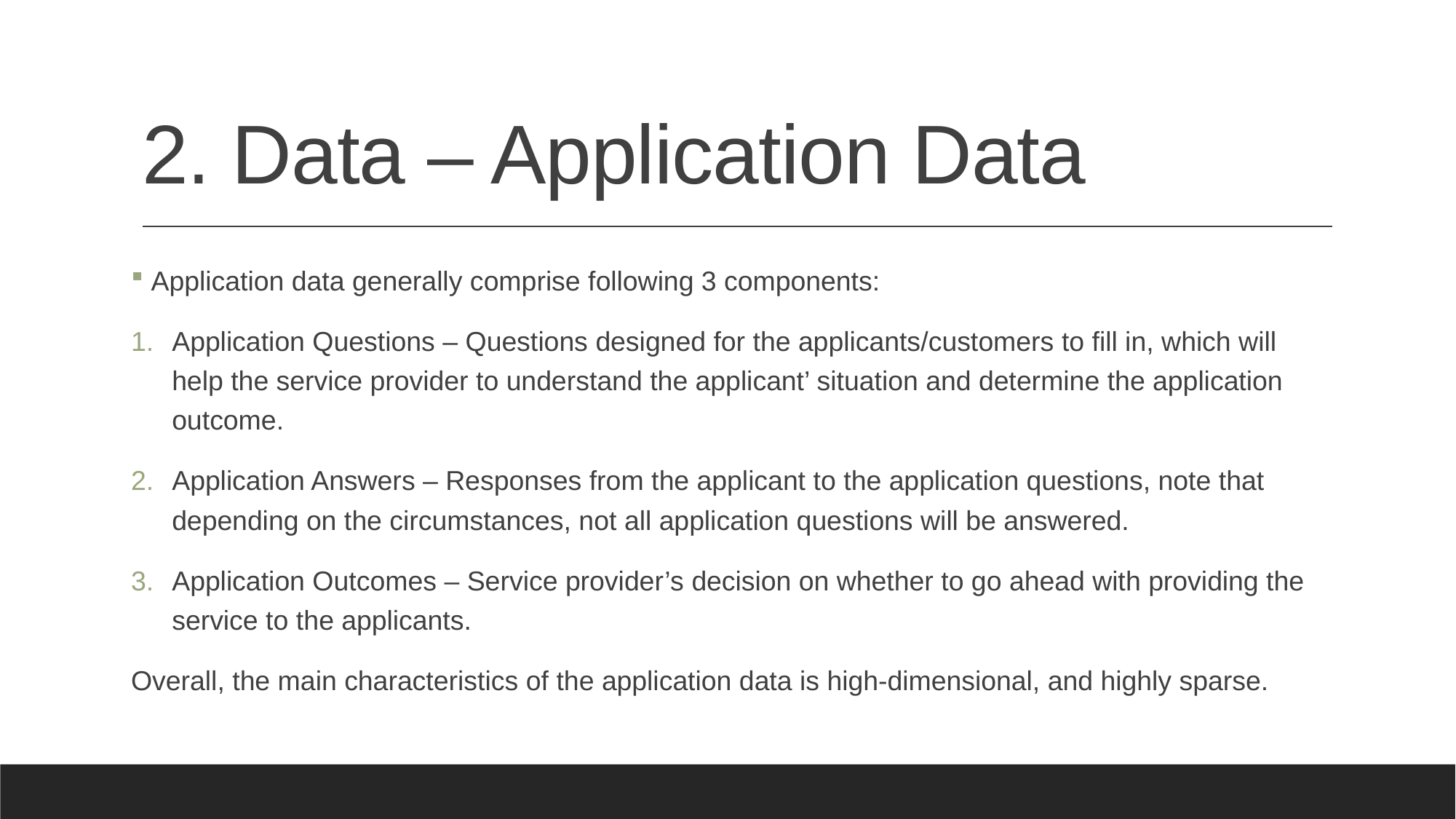

# 2. Data – Application Data
 Application data generally comprise following 3 components:
Application Questions – Questions designed for the applicants/customers to fill in, which will help the service provider to understand the applicant’ situation and determine the application outcome.
Application Answers – Responses from the applicant to the application questions, note that depending on the circumstances, not all application questions will be answered.
Application Outcomes – Service provider’s decision on whether to go ahead with providing the service to the applicants.
Overall, the main characteristics of the application data is high-dimensional, and highly sparse.